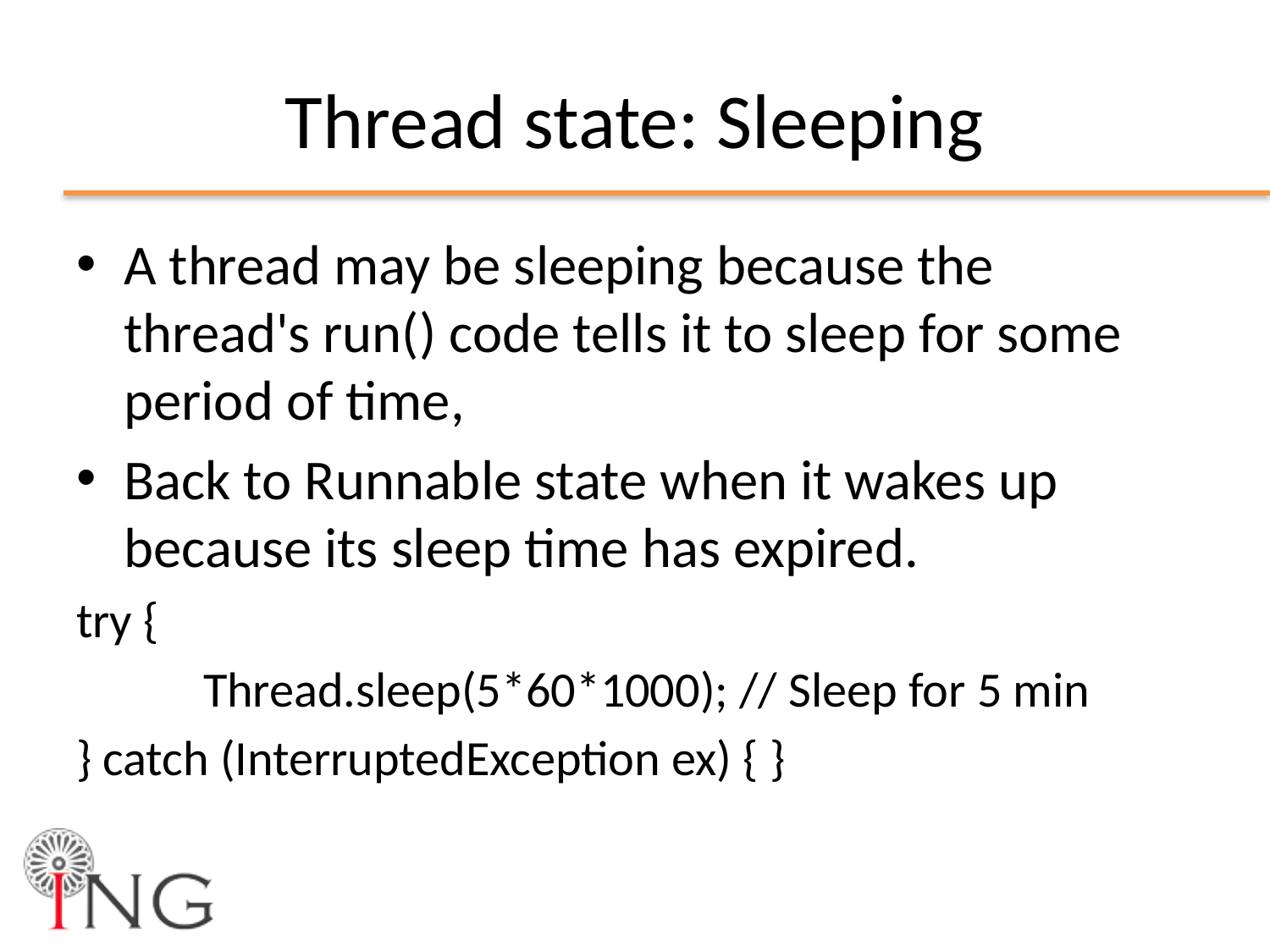

# Thread state: Sleeping
A thread may be sleeping because the thread's run() code tells it to sleep for some period of time,
Back to Runnable state when it wakes up because its sleep time has expired.
try {
	Thread.sleep(5*60*1000); // Sleep for 5 min
} catch (InterruptedException ex) { }